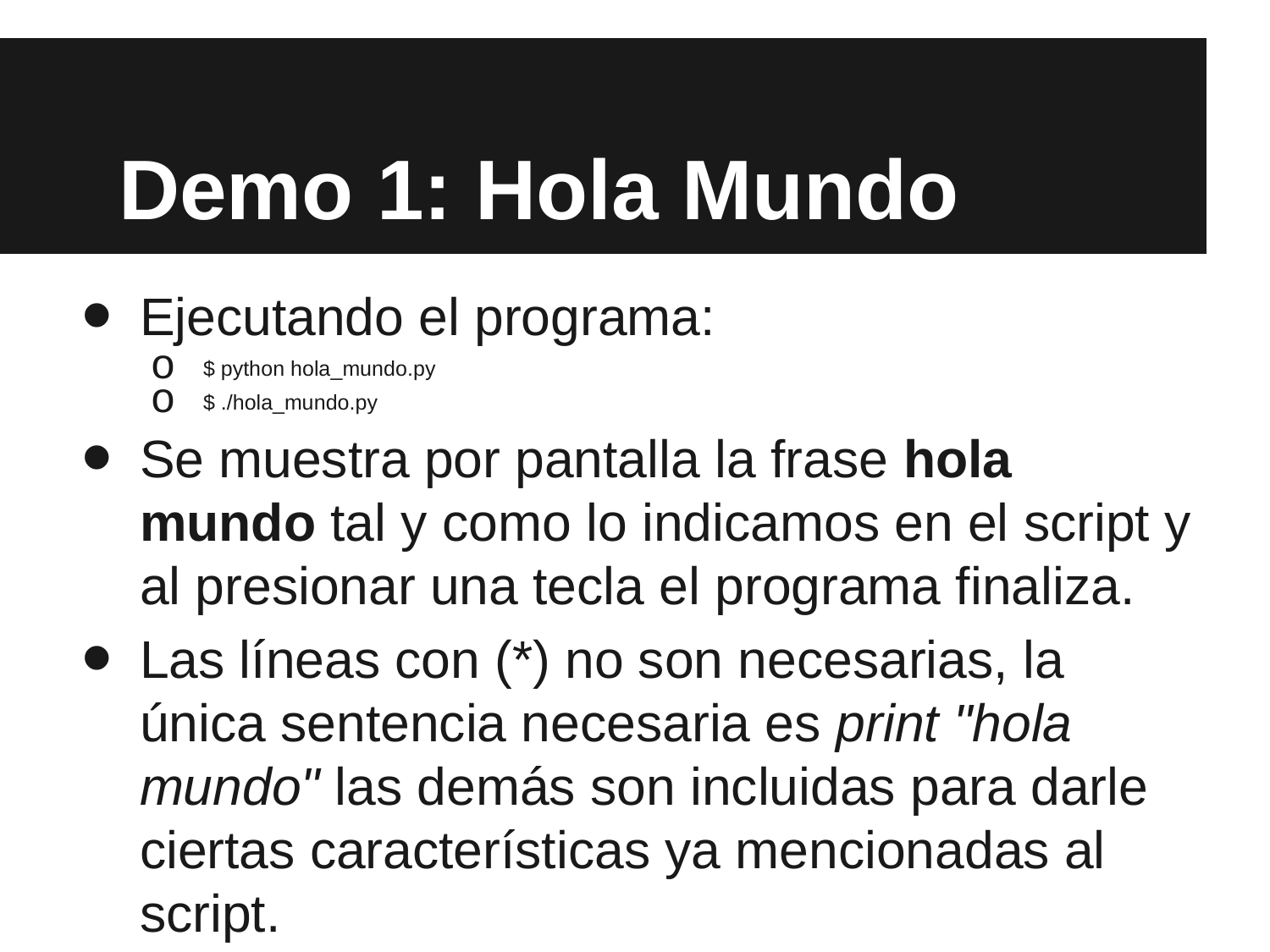

# Demo 1: Hola Mundo
Ejecutando el programa:
$ python hola_mundo.py
$ ./hola_mundo.py
Se muestra por pantalla la frase hola mundo tal y como lo indicamos en el script y al presionar una tecla el programa finaliza.
Las líneas con (*) no son necesarias, la única sentencia necesaria es print "hola mundo" las demás son incluidas para darle ciertas características ya mencionadas al script.